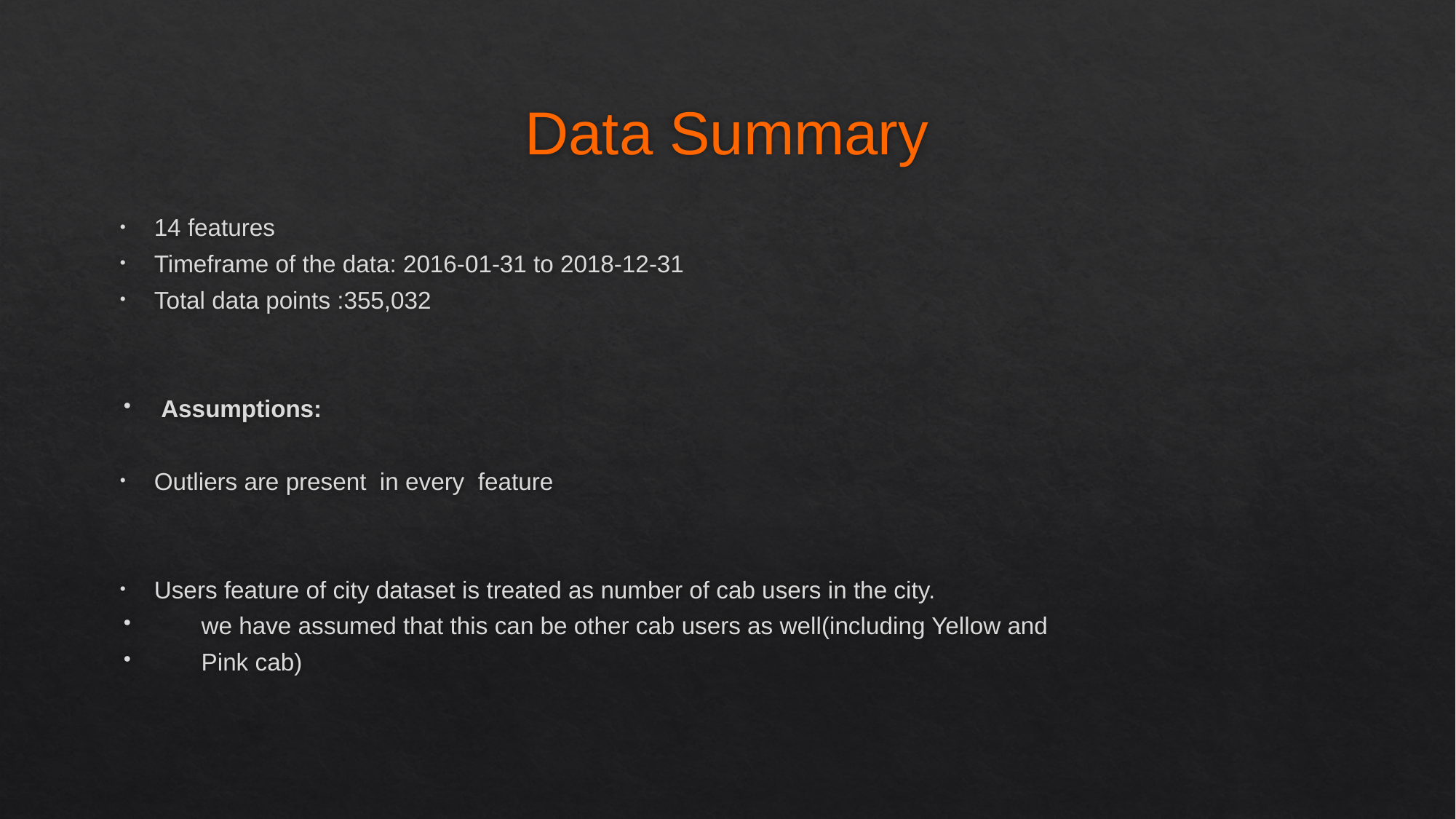

# Data Summary
14 features
Timeframe of the data: 2016-01-31 to 2018-12-31
Total data points :355,032

Assumptions:

Outliers are present  in every  feature

Users feature of city dataset is treated as number of cab users in the city.
      we have assumed that this can be other cab users as well(including Yellow and
      Pink cab)